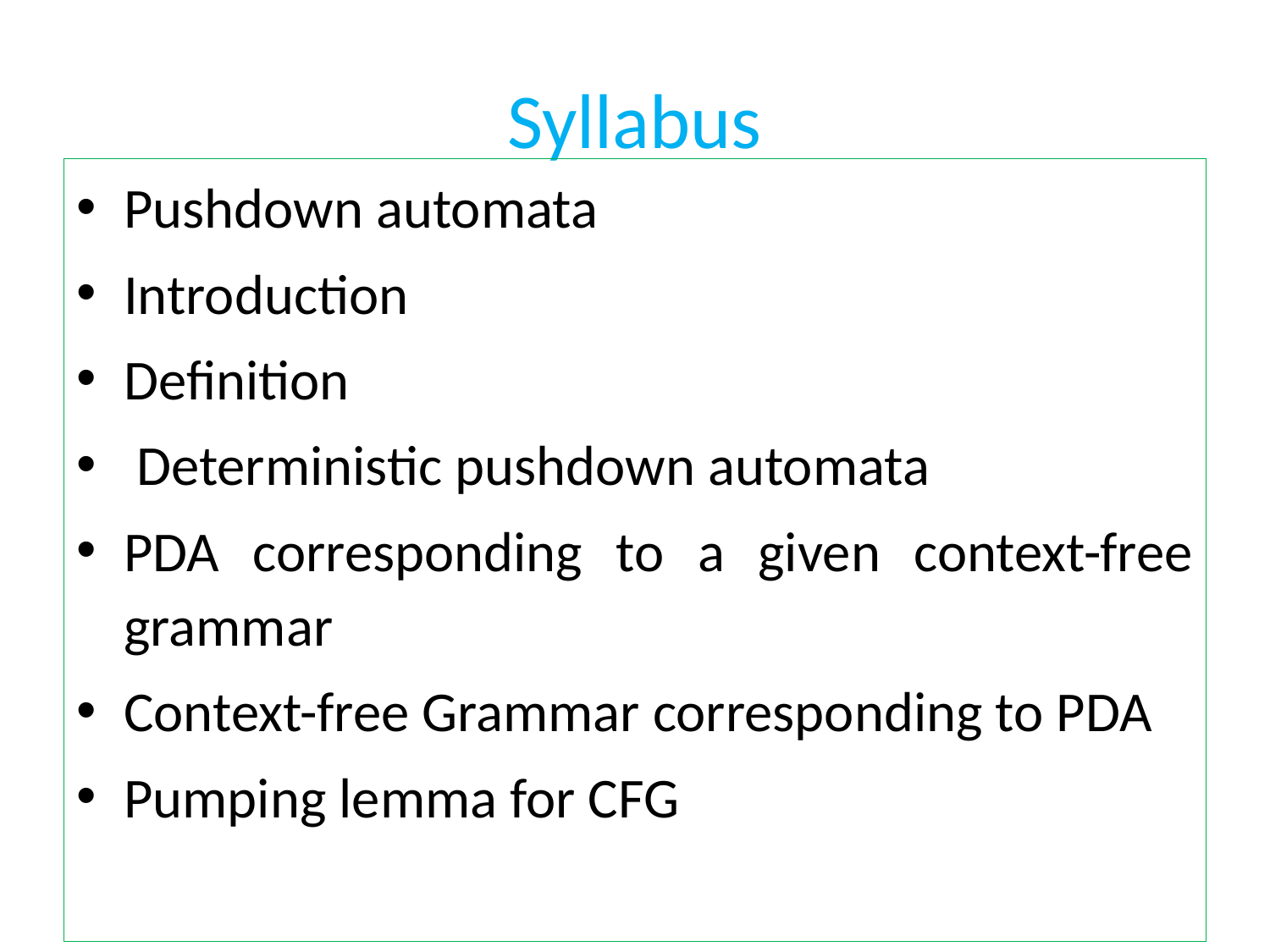

# Syllabus
Pushdown automata
Introduction
Definition
 Deterministic pushdown automata
PDA corresponding to a given context-free grammar
Context-free Grammar corresponding to PDA
Pumping lemma for CFG